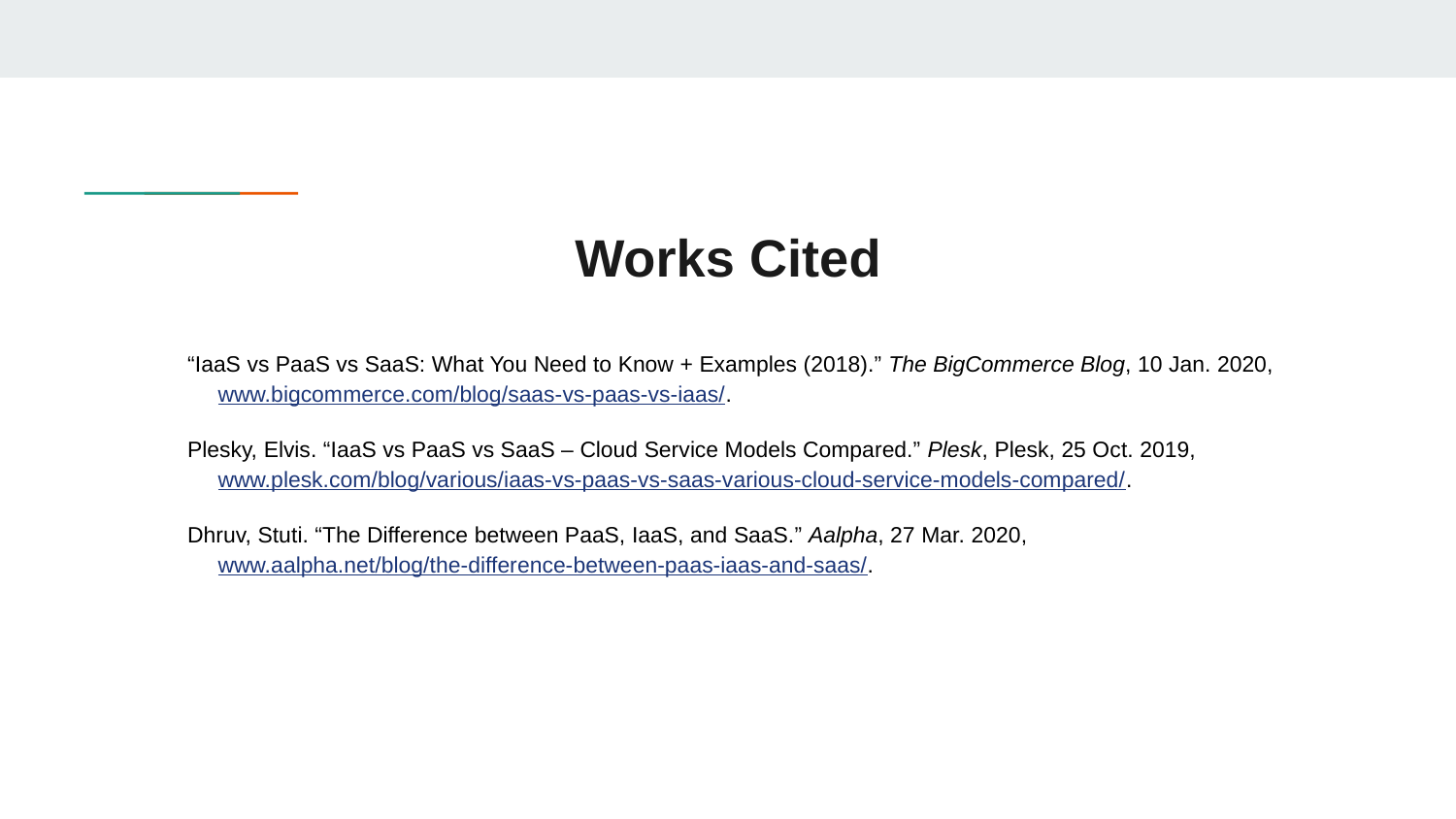

# Works Cited
“IaaS vs PaaS vs SaaS: What You Need to Know + Examples (2018).” The BigCommerce Blog, 10 Jan. 2020, www.bigcommerce.com/blog/saas-vs-paas-vs-iaas/.
Plesky, Elvis. “IaaS vs PaaS vs SaaS – Cloud Service Models Compared.” Plesk, Plesk, 25 Oct. 2019, www.plesk.com/blog/various/iaas-vs-paas-vs-saas-various-cloud-service-models-compared/.
Dhruv, Stuti. “The Difference between PaaS, IaaS, and SaaS.” Aalpha, 27 Mar. 2020, www.aalpha.net/blog/the-difference-between-paas-iaas-and-saas/.